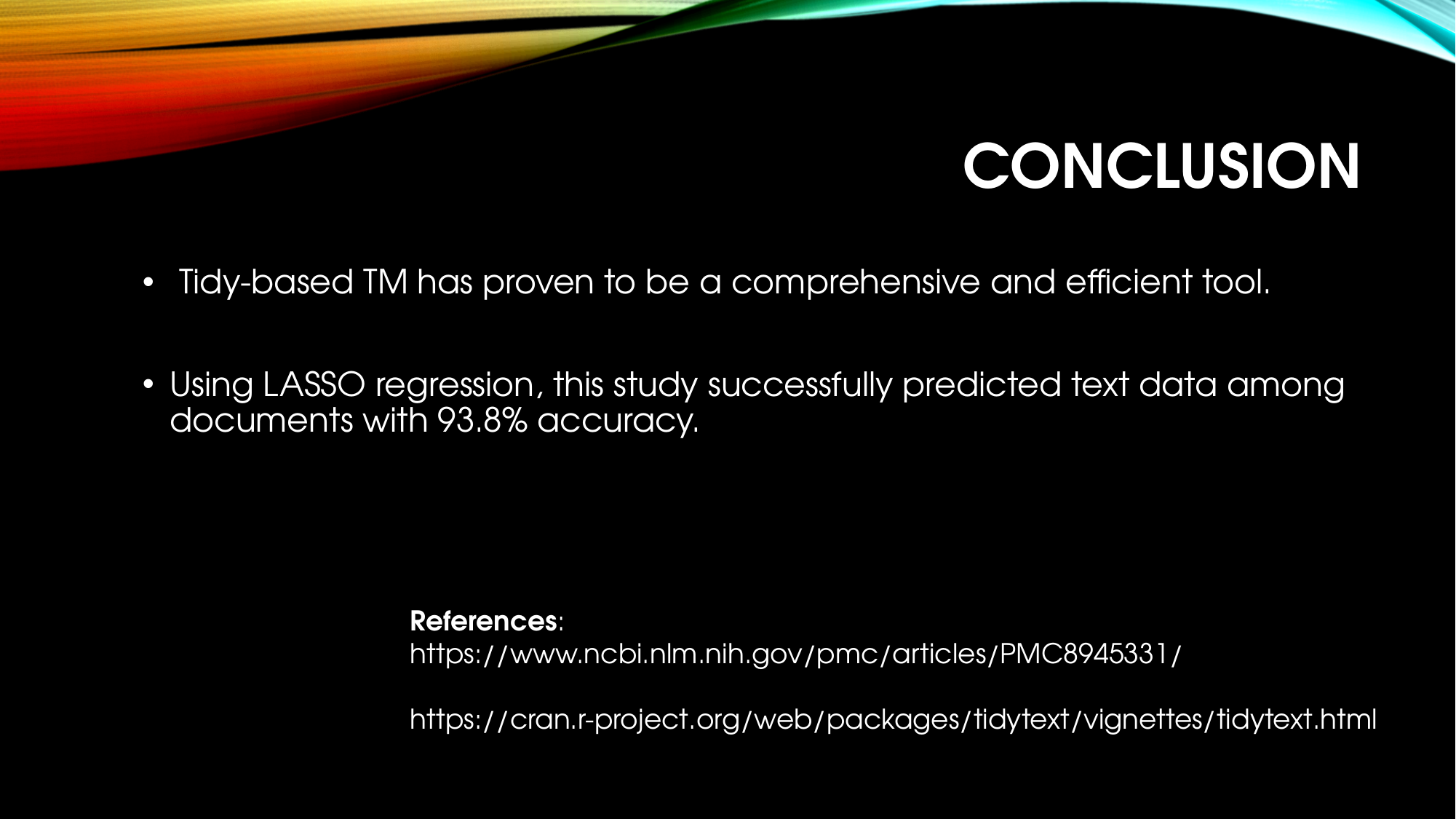

# CONCLUSION
 Tidy-based TM has proven to be a comprehensive and efficient tool.

Using LASSO regression, this study successfully predicted text data among documents with 93.8% accuracy.
References:
https://www.ncbi.nlm.nih.gov/pmc/articles/PMC8945331/

https://cran.r-project.org/web/packages/tidytext/vignettes/tidytext.html